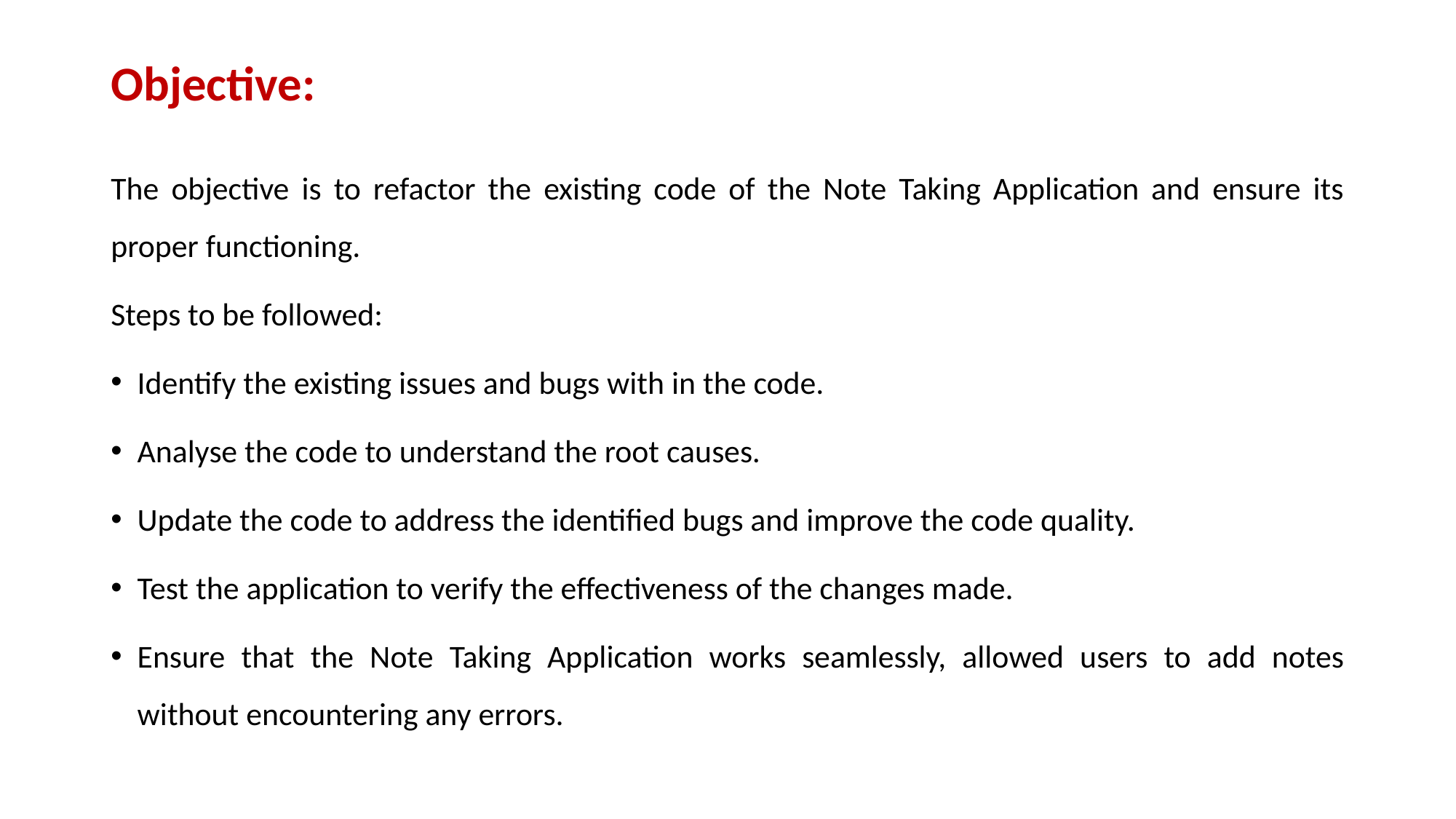

# Objective:
The objective is to refactor the existing code of the Note Taking Application and ensure its proper functioning.
Steps to be followed:
Identify the existing issues and bugs with in the code.
Analyse the code to understand the root causes.
Update the code to address the identified bugs and improve the code quality.
Test the application to verify the effectiveness of the changes made.
Ensure that the Note Taking Application works seamlessly, allowed users to add notes without encountering any errors.